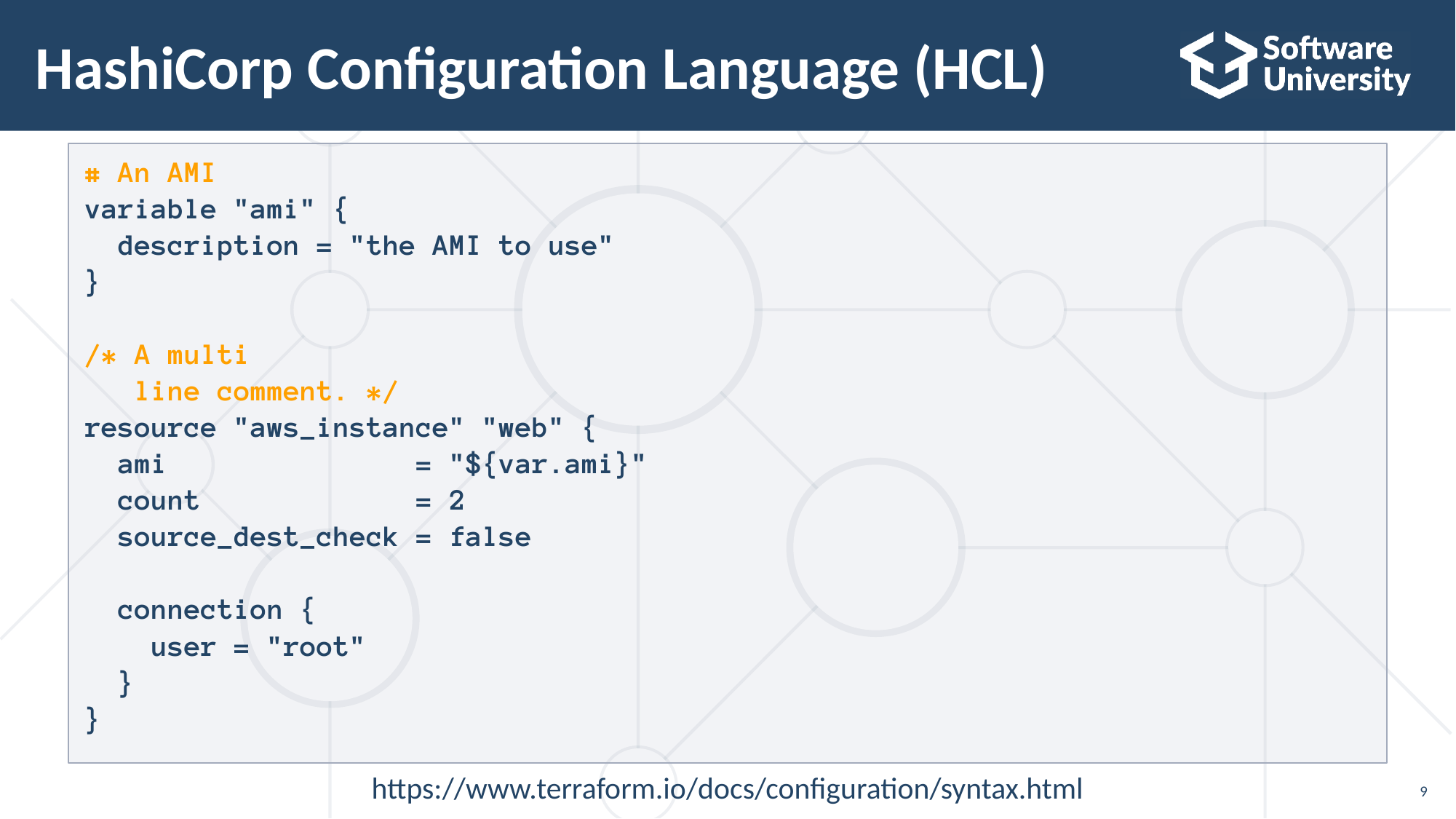

# HashiCorp Configuration Language (HCL)
# An AMI
variable "ami" {
  description = "the AMI to use"
}

/* A multi
   line comment. */
resource "aws_instance" "web" {
  ami               = "${var.ami}"
  count             = 2
  source_dest_check = false

  connection {
    user = "root"
  }
}
https://www.terraform.io/docs/configuration/syntax.html
9